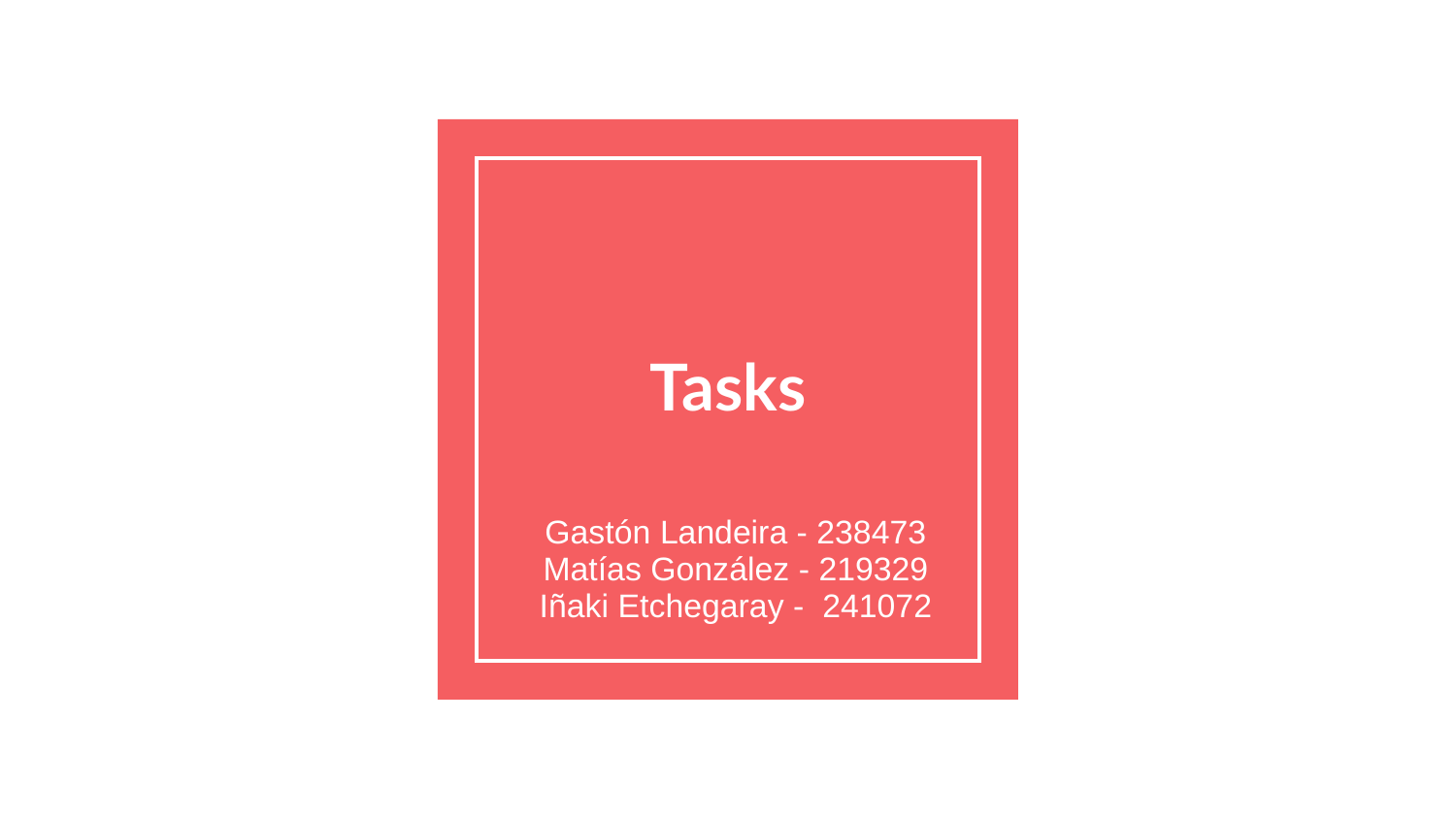

# Tasks

Gastón Landeira - 238473
Matías González - 219329
Iñaki Etchegaray -  241072